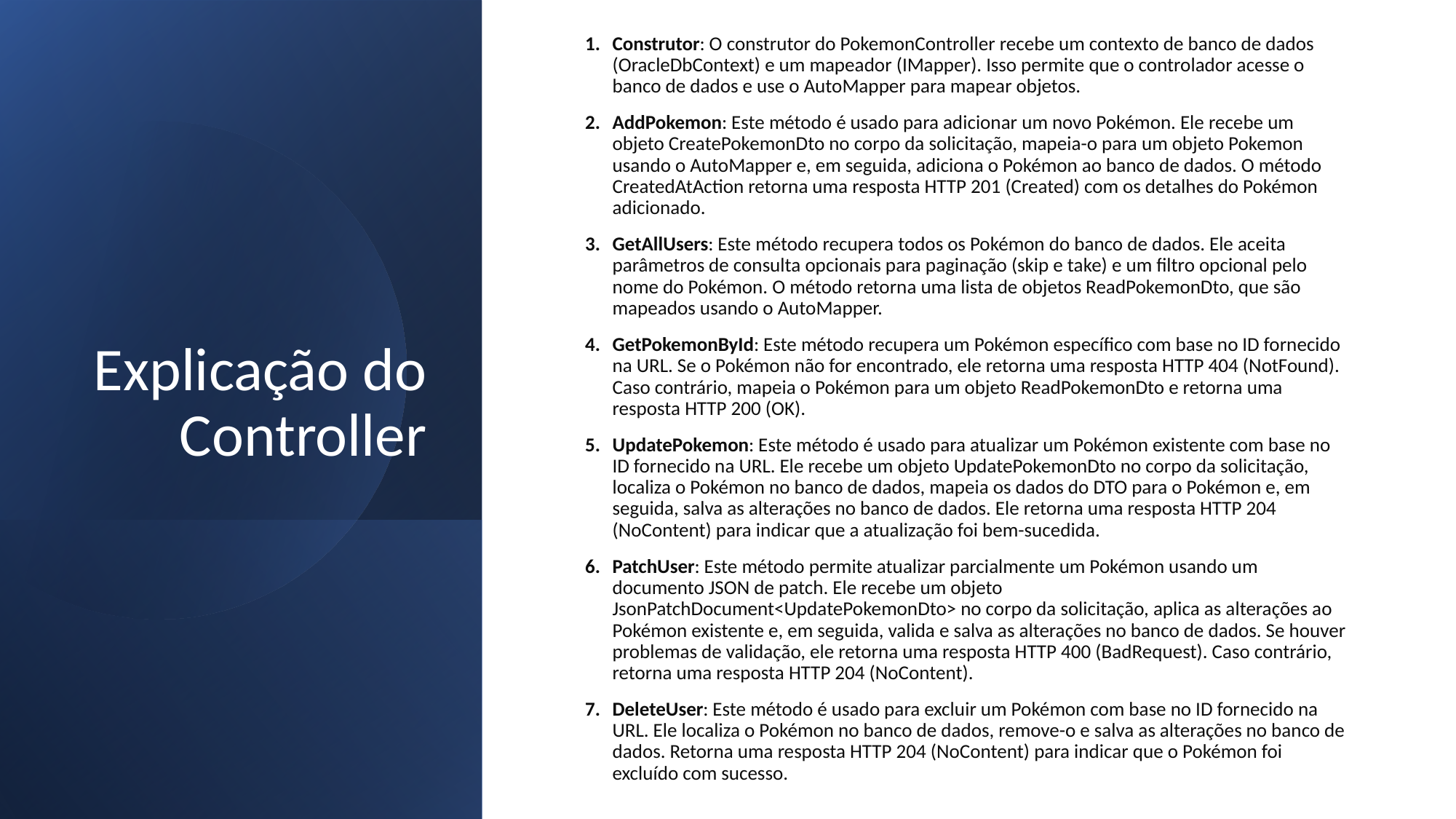

# Explicação do Controller
Construtor: O construtor do PokemonController recebe um contexto de banco de dados (OracleDbContext) e um mapeador (IMapper). Isso permite que o controlador acesse o banco de dados e use o AutoMapper para mapear objetos.
AddPokemon: Este método é usado para adicionar um novo Pokémon. Ele recebe um objeto CreatePokemonDto no corpo da solicitação, mapeia-o para um objeto Pokemon usando o AutoMapper e, em seguida, adiciona o Pokémon ao banco de dados. O método CreatedAtAction retorna uma resposta HTTP 201 (Created) com os detalhes do Pokémon adicionado.
GetAllUsers: Este método recupera todos os Pokémon do banco de dados. Ele aceita parâmetros de consulta opcionais para paginação (skip e take) e um filtro opcional pelo nome do Pokémon. O método retorna uma lista de objetos ReadPokemonDto, que são mapeados usando o AutoMapper.
GetPokemonById: Este método recupera um Pokémon específico com base no ID fornecido na URL. Se o Pokémon não for encontrado, ele retorna uma resposta HTTP 404 (NotFound). Caso contrário, mapeia o Pokémon para um objeto ReadPokemonDto e retorna uma resposta HTTP 200 (OK).
UpdatePokemon: Este método é usado para atualizar um Pokémon existente com base no ID fornecido na URL. Ele recebe um objeto UpdatePokemonDto no corpo da solicitação, localiza o Pokémon no banco de dados, mapeia os dados do DTO para o Pokémon e, em seguida, salva as alterações no banco de dados. Ele retorna uma resposta HTTP 204 (NoContent) para indicar que a atualização foi bem-sucedida.
PatchUser: Este método permite atualizar parcialmente um Pokémon usando um documento JSON de patch. Ele recebe um objeto JsonPatchDocument<UpdatePokemonDto> no corpo da solicitação, aplica as alterações ao Pokémon existente e, em seguida, valida e salva as alterações no banco de dados. Se houver problemas de validação, ele retorna uma resposta HTTP 400 (BadRequest). Caso contrário, retorna uma resposta HTTP 204 (NoContent).
DeleteUser: Este método é usado para excluir um Pokémon com base no ID fornecido na URL. Ele localiza o Pokémon no banco de dados, remove-o e salva as alterações no banco de dados. Retorna uma resposta HTTP 204 (NoContent) para indicar que o Pokémon foi excluído com sucesso.